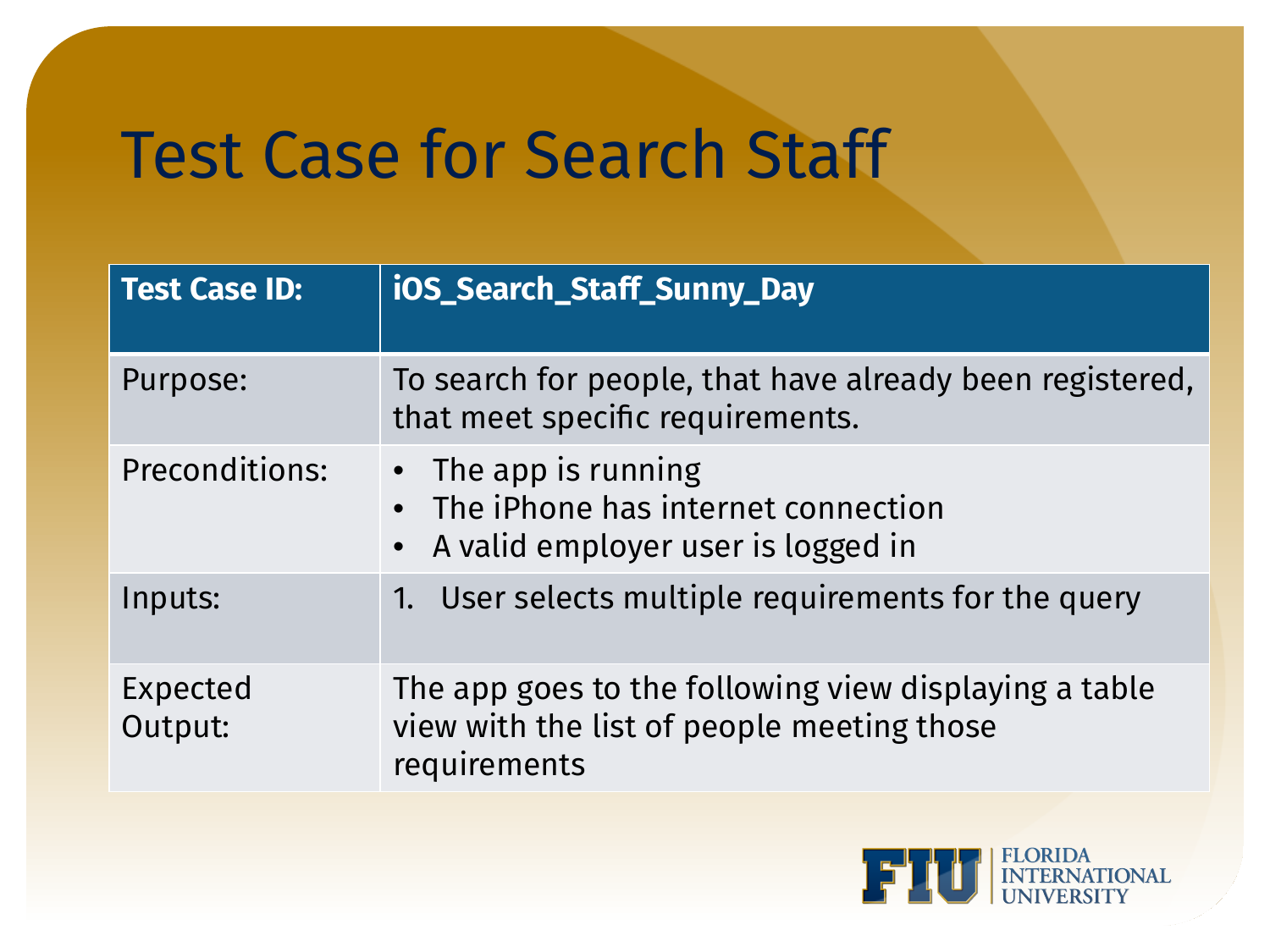

# Test Case for Search Staff
| Test Case ID: | iOS\_Search\_Staff\_Sunny\_Day |
| --- | --- |
| Purpose: | To search for people, that have already been registered, that meet specific requirements. |
| Preconditions: | The app is running The iPhone has internet connection A valid employer user is logged in |
| Inputs: | User selects multiple requirements for the query |
| Expected Output: | The app goes to the following view displaying a table view with the list of people meeting those requirements |